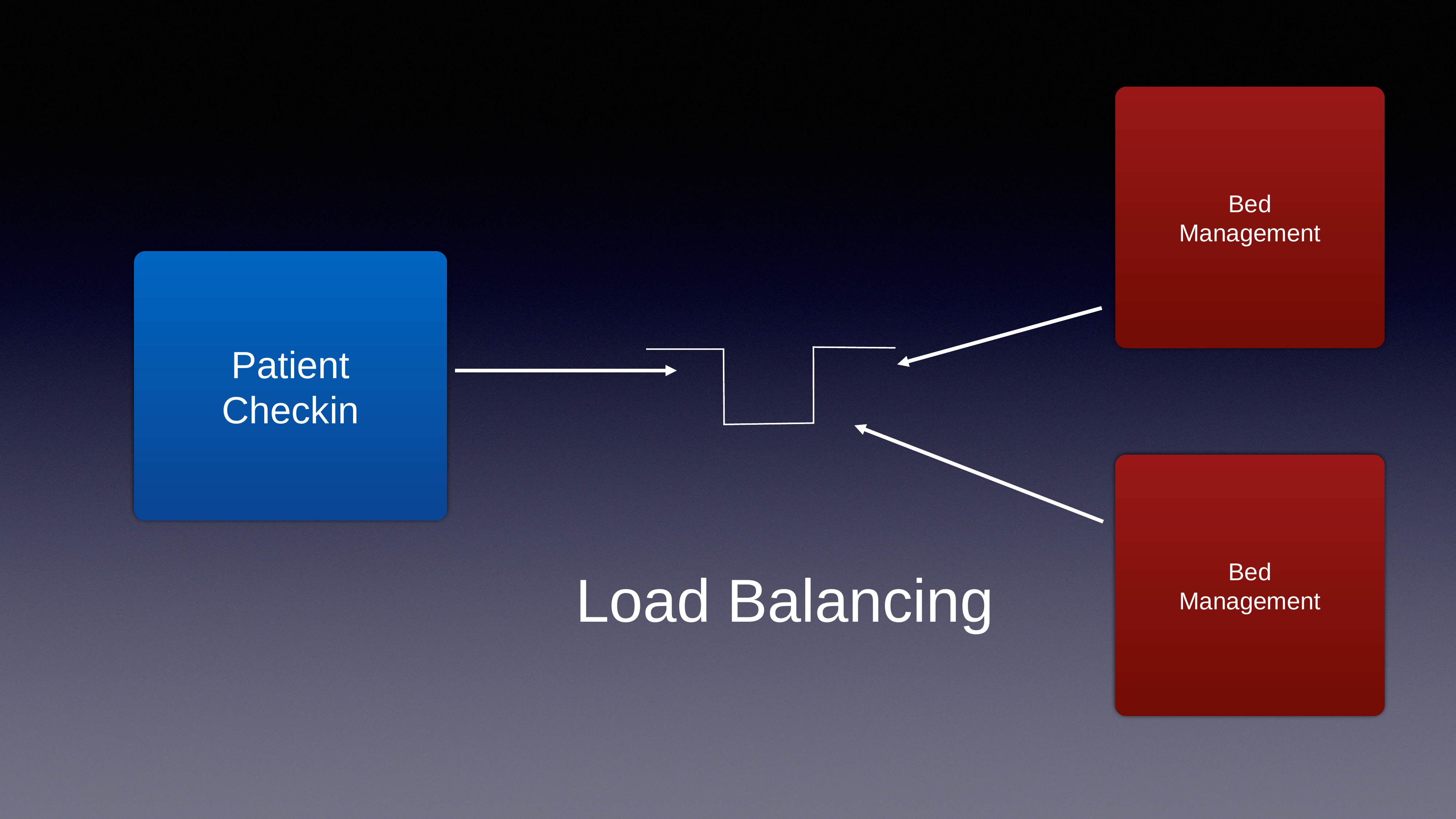

Bed
Management
Patient
Checkin

Bed
Management
Load Balancing